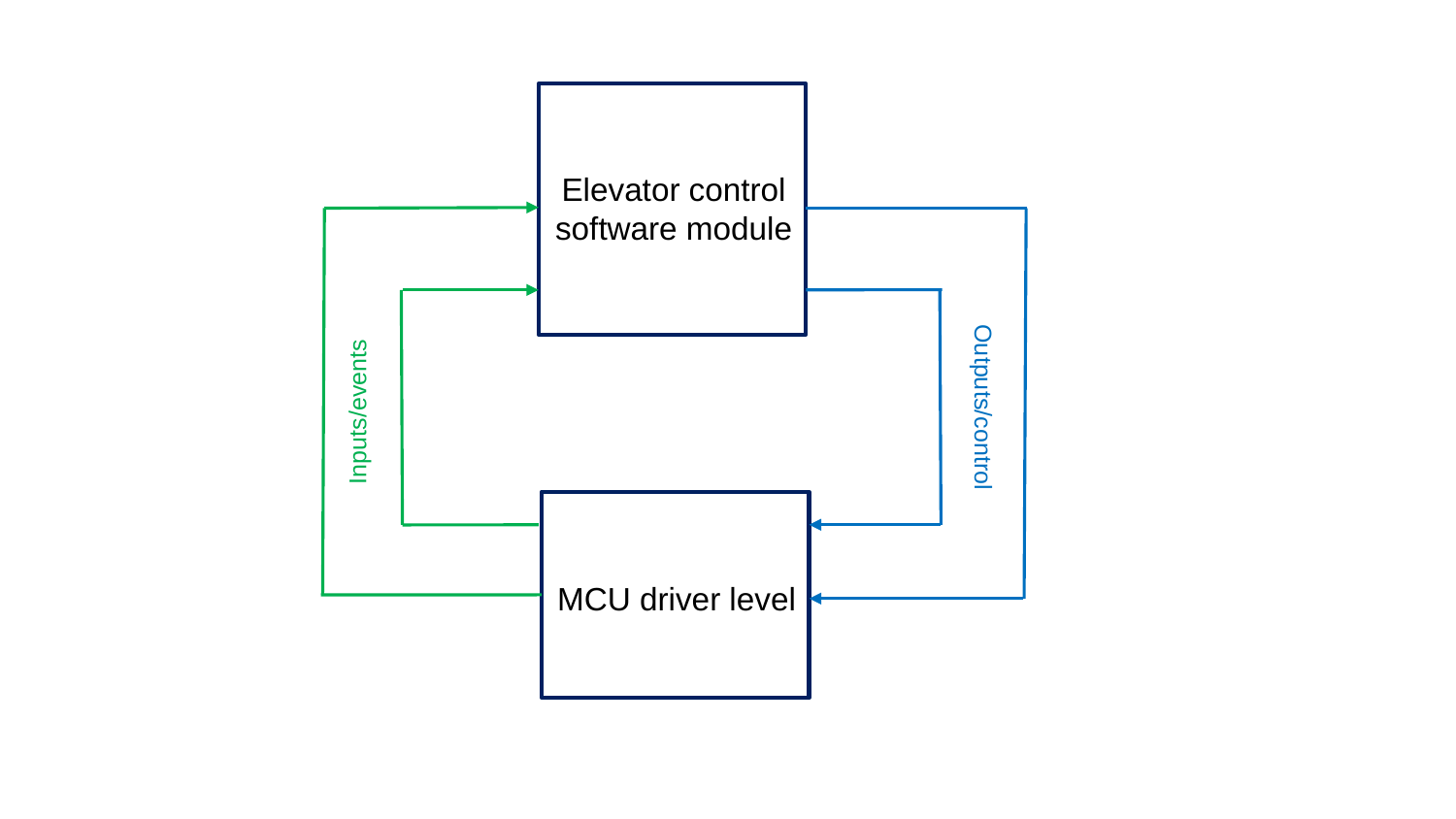

Elevator control software module
Inputs/events
Outputs/control

MCU driver level